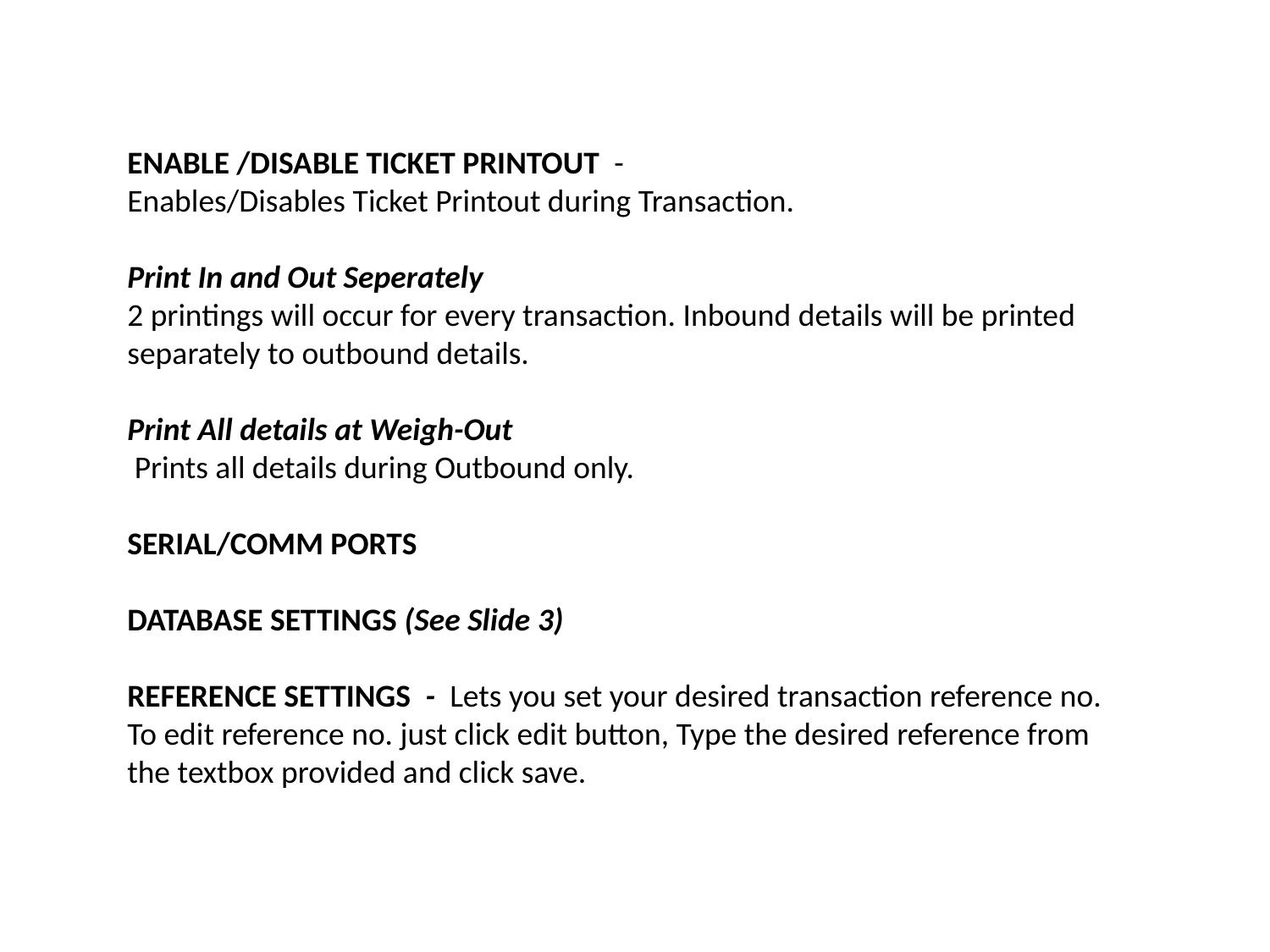

ENABLE /DISABLE TICKET PRINTOUT  -
Enables/Disables Ticket Printout during Transaction.

Print In and Out Seperately
2 printings will occur for every transaction. Inbound details will be printed separately to outbound details.

Print All details at Weigh-Out
 Prints all details during Outbound only.

SERIAL/COMM PORTS

DATABASE SETTINGS (See Slide 3)

REFERENCE SETTINGS  -  Lets you set your desired transaction reference no. To edit reference no. just click edit button, Type the desired reference from the textbox provided and click save.